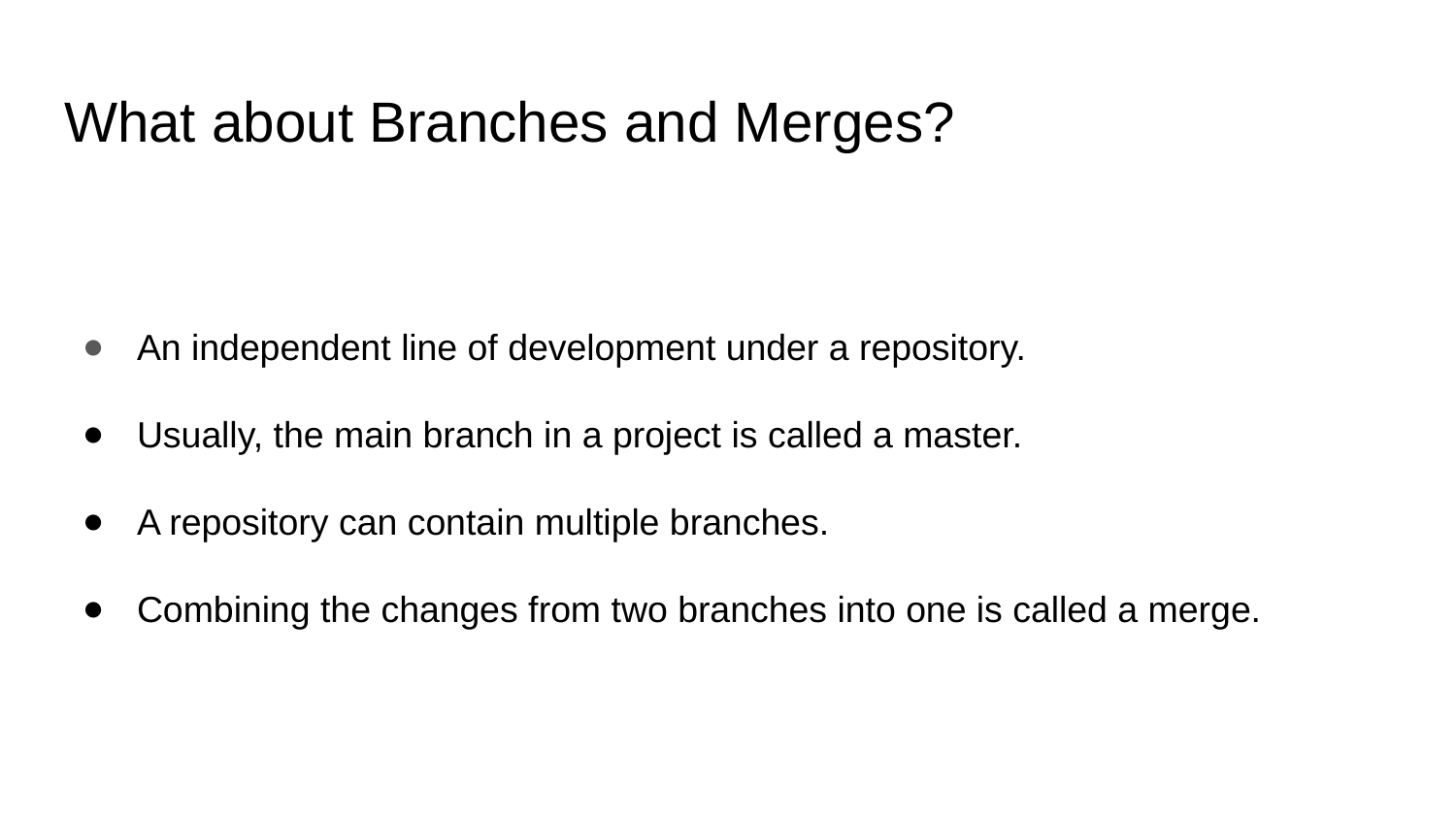

# What about Branches and Merges?
An independent line of development under a repository.
Usually, the main branch in a project is called a master.
A repository can contain multiple branches.
Combining the changes from two branches into one is called a merge.